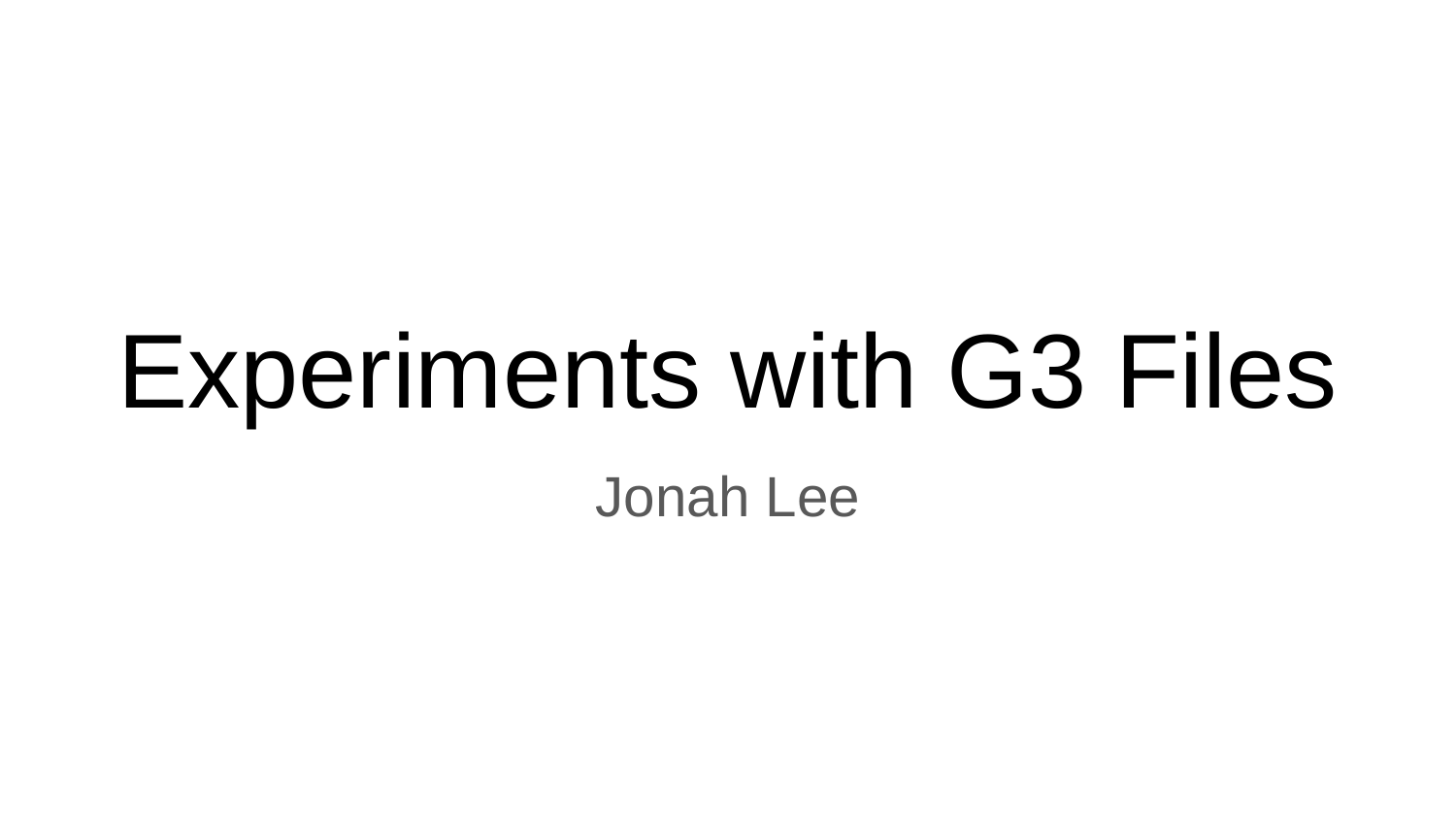

# Experiments with G3 Files
Jonah Lee